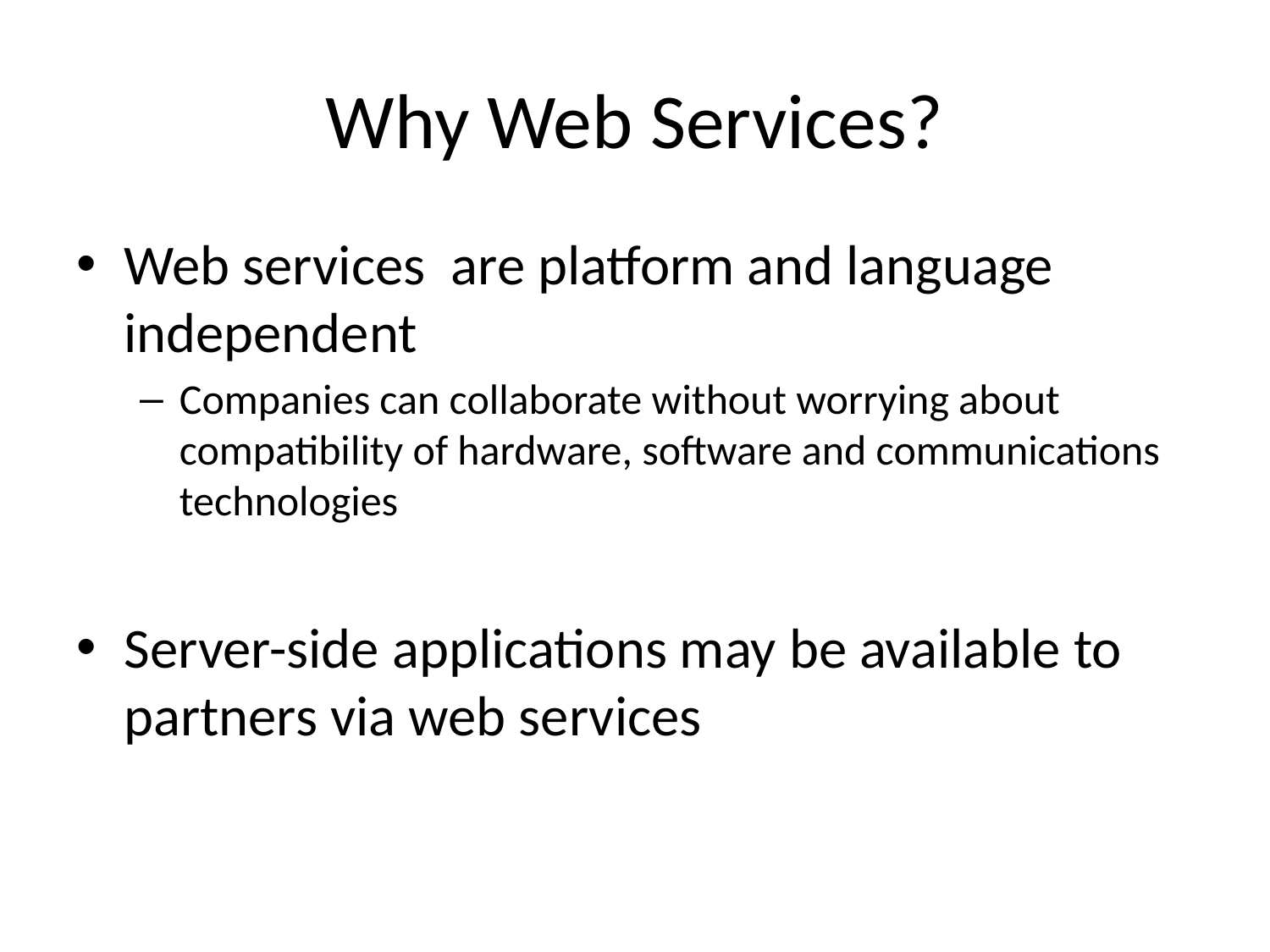

# Why Web Services?
Web services  are platform and language independent
Companies can collaborate without worrying about compatibility of hardware, software and communications technologies

Server-side applications may be available to partners via web services